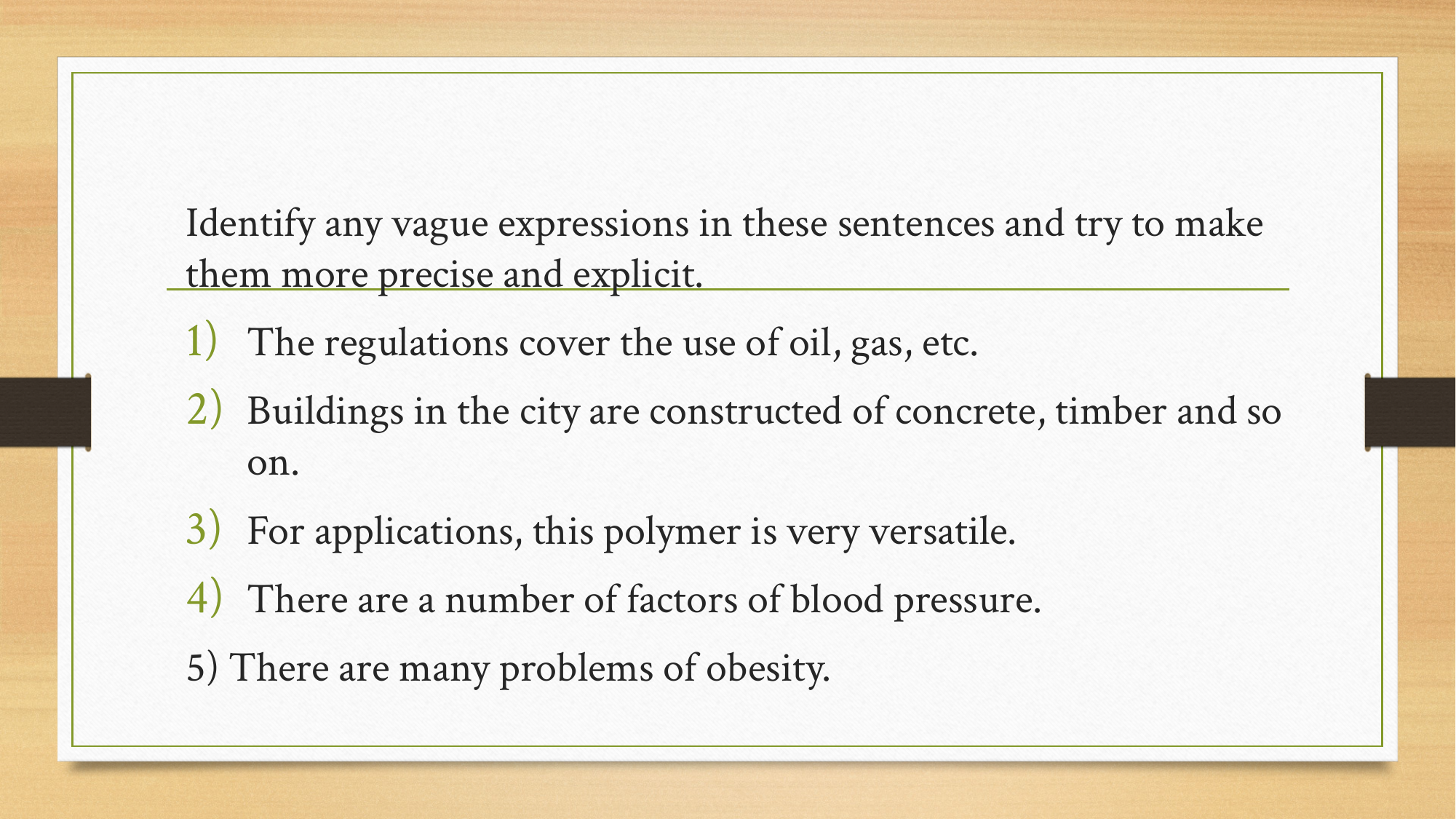

#
Identify any vague expressions in these sentences and try to make them more precise and explicit.
The regulations cover the use of oil, gas, etc.
Buildings in the city are constructed of concrete, timber and so on.
For applications, this polymer is very versatile.
There are a number of factors of blood pressure.
5) There are many problems of obesity.